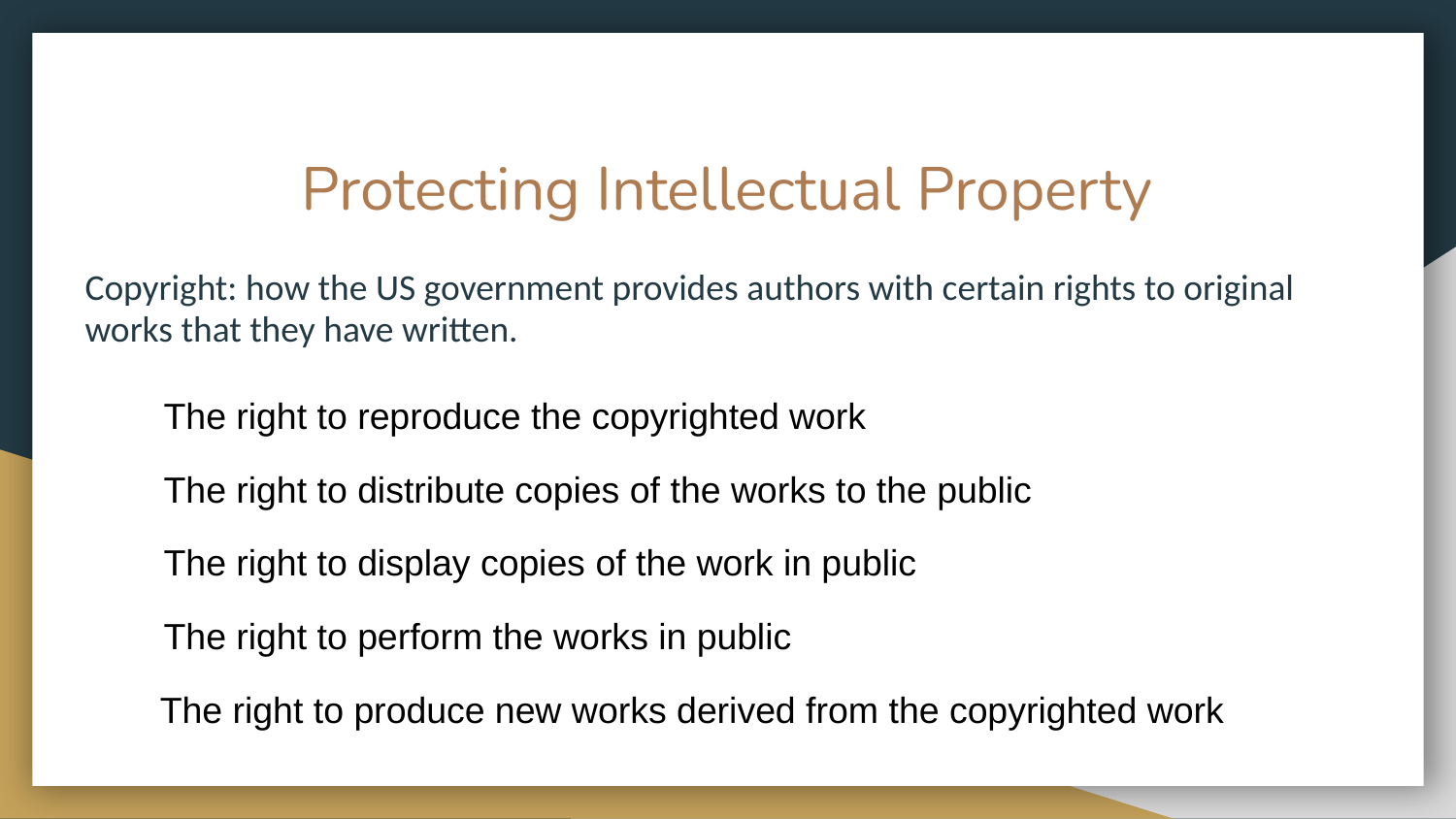

# Protecting Intellectual Property

Copyright: how the US government provides authors with certain rights to original works that they have written.

The right to reproduce the copyrighted work
The right to distribute copies of the works to the public
The right to display copies of the work in public
The right to perform the works in public
 The right to produce new works derived from the copyrighted work